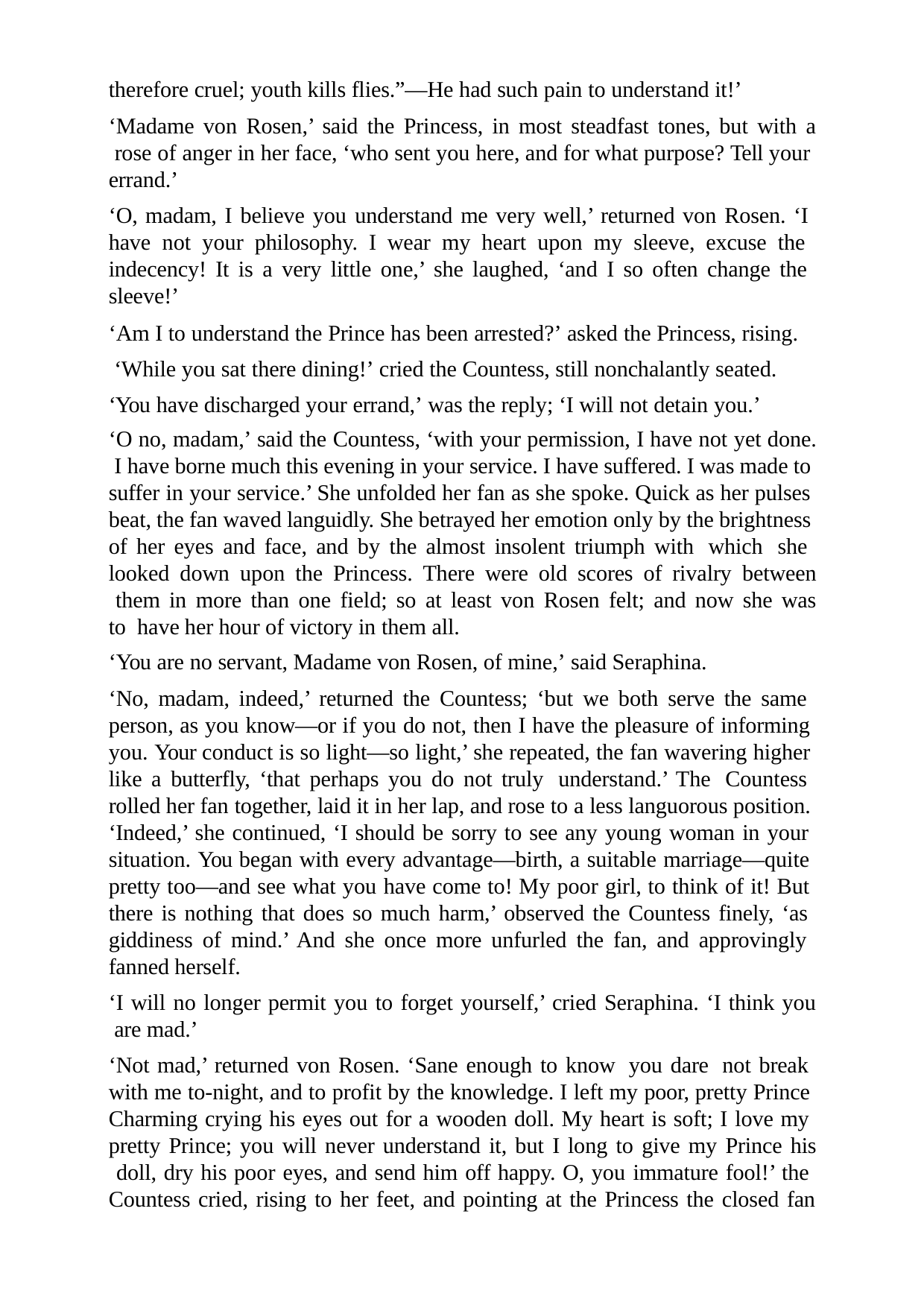

therefore cruel; youth kills flies.”—He had such pain to understand it!’
‘Madame von Rosen,’ said the Princess, in most steadfast tones, but with a  rose of anger in her face, ‘who sent you here, and for what purpose? Tell your  errand.’
‘O, madam, I believe you understand me very well,’ returned von Rosen. ‘I  have not your philosophy. I wear my heart upon my sleeve, excuse the  indecency! It is a very little one,’ she laughed, ‘and I so often change the  sleeve!’
‘Am I to understand the Prince has been arrested?’ asked the Princess, rising.  ‘While you sat there dining!’ cried the Countess, still nonchalantly seated.  ‘You have discharged your errand,’ was the reply; ‘I will not detain you.’
‘O no, madam,’ said the Countess, ‘with your permission, I have not yet done.  I have borne much this evening in your service. I have suffered. I was made to  suffer in your service.’ She unfolded her fan as she spoke. Quick as her pulses  beat, the fan waved languidly. She betrayed her emotion only by the brightness  of her eyes and face, and by the almost insolent triumph with which she  looked down upon the Princess. There were old scores of rivalry between  them in more than one field; so at least von Rosen felt; and now she was to  have her hour of victory in them all.
‘You are no servant, Madame von Rosen, of mine,’ said Seraphina.
‘No, madam, indeed,’ returned the Countess; ‘but we both serve the same  person, as you know—or if you do not, then I have the pleasure of informing  you. Your conduct is so light—so light,’ she repeated, the fan wavering higher  like a butterfly, ‘that perhaps you do not truly understand.’ The Countess  rolled her fan together, laid it in her lap, and rose to a less languorous position.  ‘Indeed,’ she continued, ‘I should be sorry to see any young woman in your  situation. You began with every advantage—birth, a suitable marriage—quite  pretty too—and see what you have come to! My poor girl, to think of it! But  there is nothing that does so much harm,’ observed the Countess finely, ‘as  giddiness of mind.’ And she once more unfurled the fan, and approvingly  fanned herself.
‘I will no longer permit you to forget yourself,’ cried Seraphina. ‘I think you  are mad.’
‘Not mad,’ returned von Rosen. ‘Sane enough to know you dare not break  with me to-night, and to profit by the knowledge. I left my poor, pretty Prince  Charming crying his eyes out for a wooden doll. My heart is soft; I love my  pretty Prince; you will never understand it, but I long to give my Prince his  doll, dry his poor eyes, and send him off happy. O, you immature fool!’ the  Countess cried, rising to her feet, and pointing at the Princess the closed fan